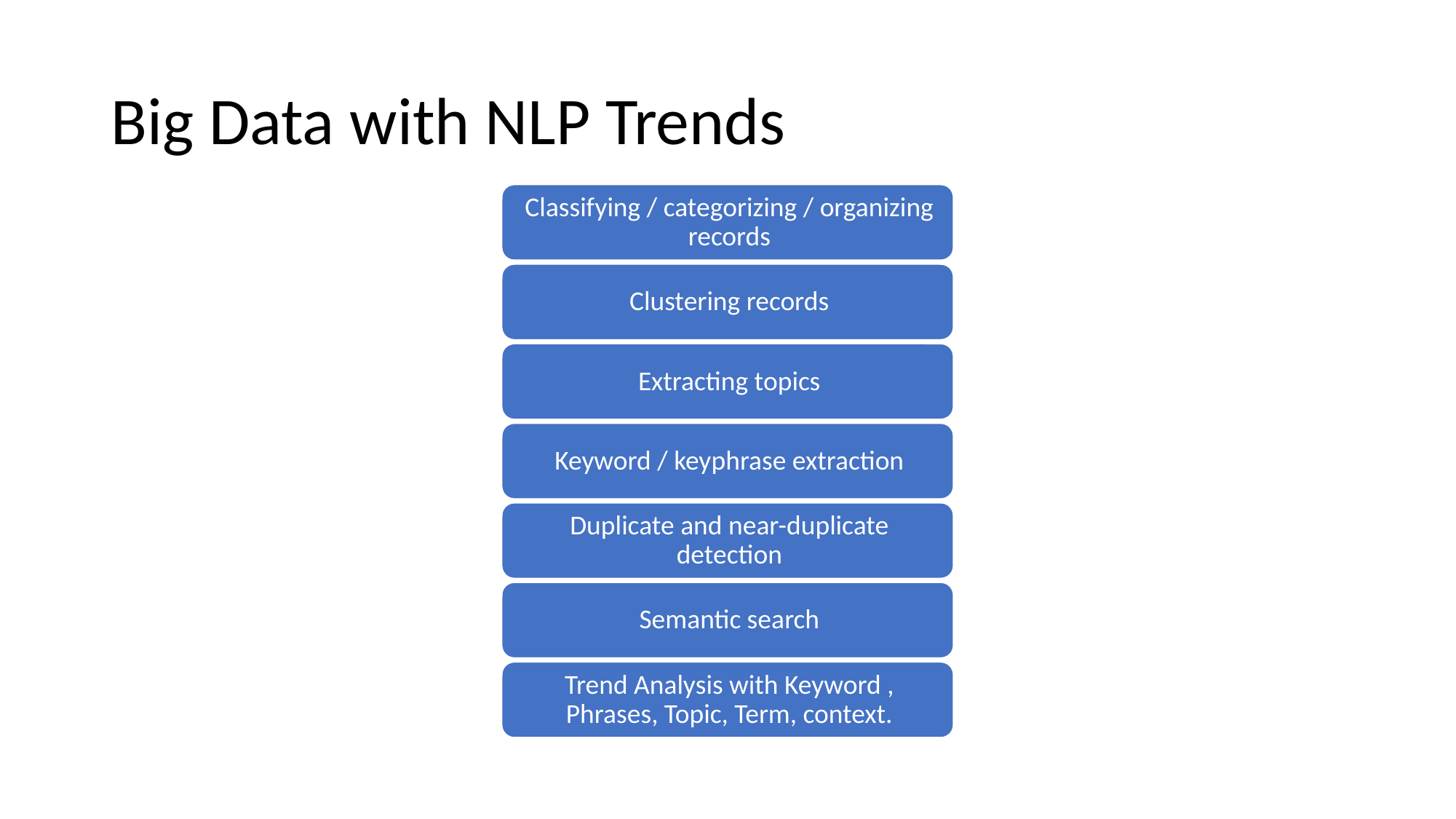

# Big Data with NLP Trends
Classifying / categorizing / organizing records
Clustering records
Extracting topics
Keyword / keyphrase extraction
Duplicate and near-duplicate detection
Semantic search
Trend Analysis with Keyword , Phrases, Topic, Term, context.